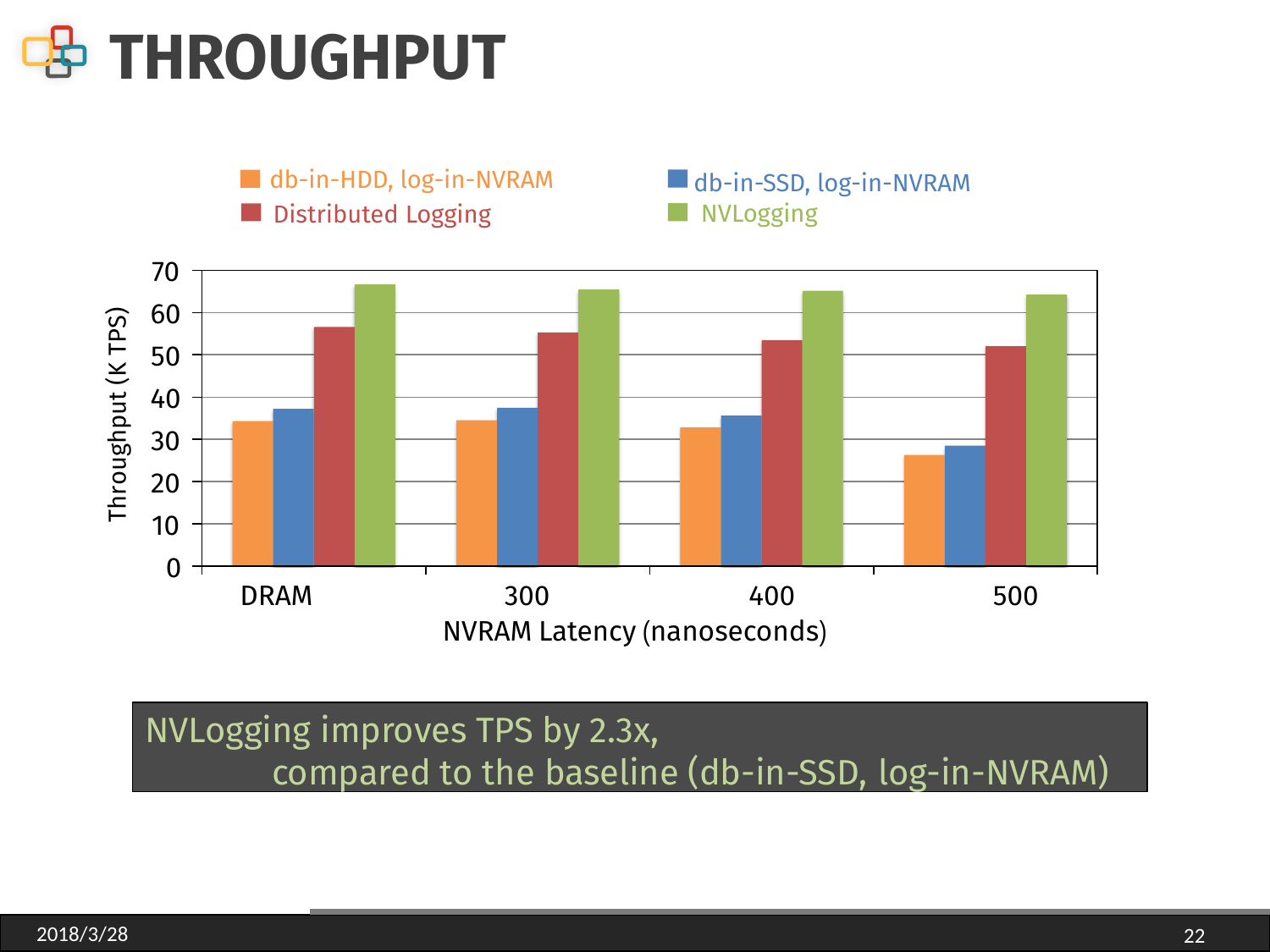

# THROUGHPUT
db-in-HDD, log-in-NVRAM
db-in-SSD, log-in-NVRAM

NVLogging
Distributed Logging

70
60
50
40
30
20
10
0

Throughput (K TPS)

DRAM	300	400 	500
NVRAM Latency (nanoseconds)
NVLogging improves TPS by 2.3x,
compared to the baseline (db-in-SSD, log-in-NVRAM)
2018/3/28
22